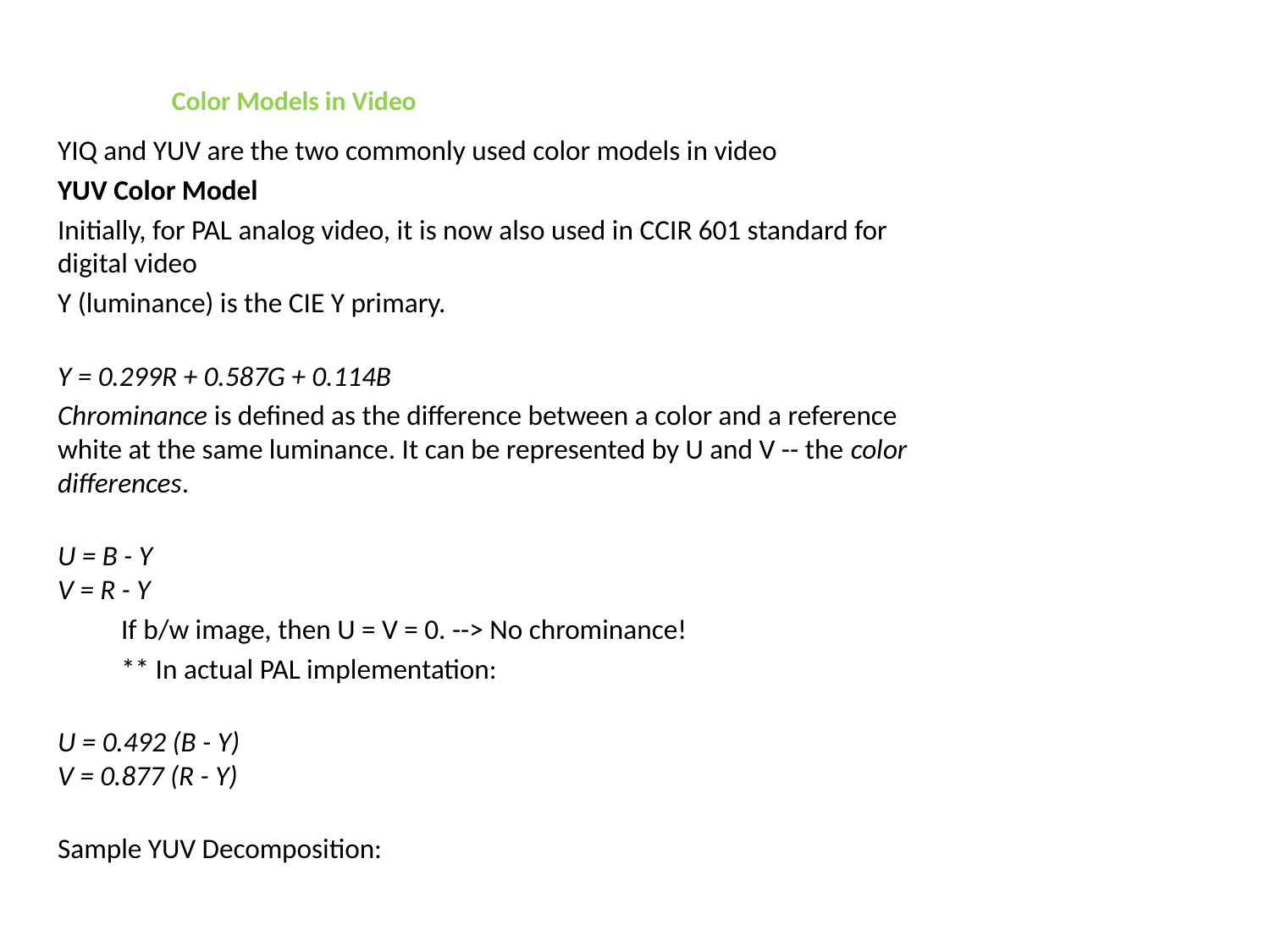

# Color Models in Video
YIQ and YUV are the two commonly used color models in video
YUV Color Model
Initially, for PAL analog video, it is now also used in CCIR 601 standard for digital video
Y (luminance) is the CIE Y primary.
Y = 0.299R + 0.587G + 0.114B
Chrominance is defined as the difference between a color and a reference white at the same luminance. It can be represented by U and V -- the color differences.
U = B - Y
V = R - Y
If b/w image, then U = V = 0. --> No chrominance!
** In actual PAL implementation:
U = 0.492 (B - Y)
V = 0.877 (R - Y)
Sample YUV Decomposition: